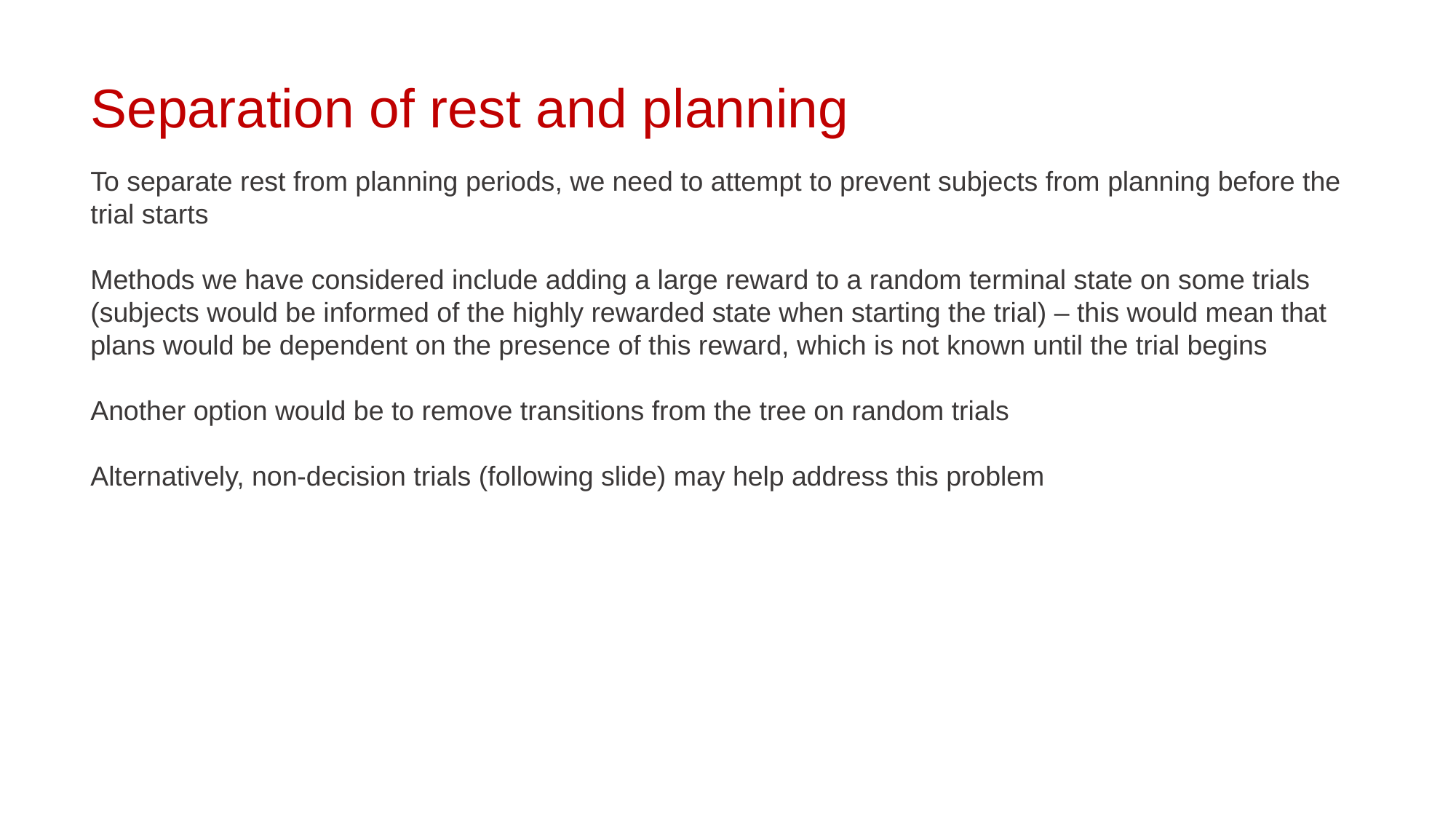

Separation of rest and planning

To separate rest from planning periods, we need to attempt to prevent subjects from planning before the trial starts

Methods we have considered include adding a large reward to a random terminal state on some trials (subjects would be informed of the highly rewarded state when starting the trial) – this would mean that plans would be dependent on the presence of this reward, which is not known until the trial begins

Another option would be to remove transitions from the tree on random trials

Alternatively, non-decision trials (following slide) may help address this problem